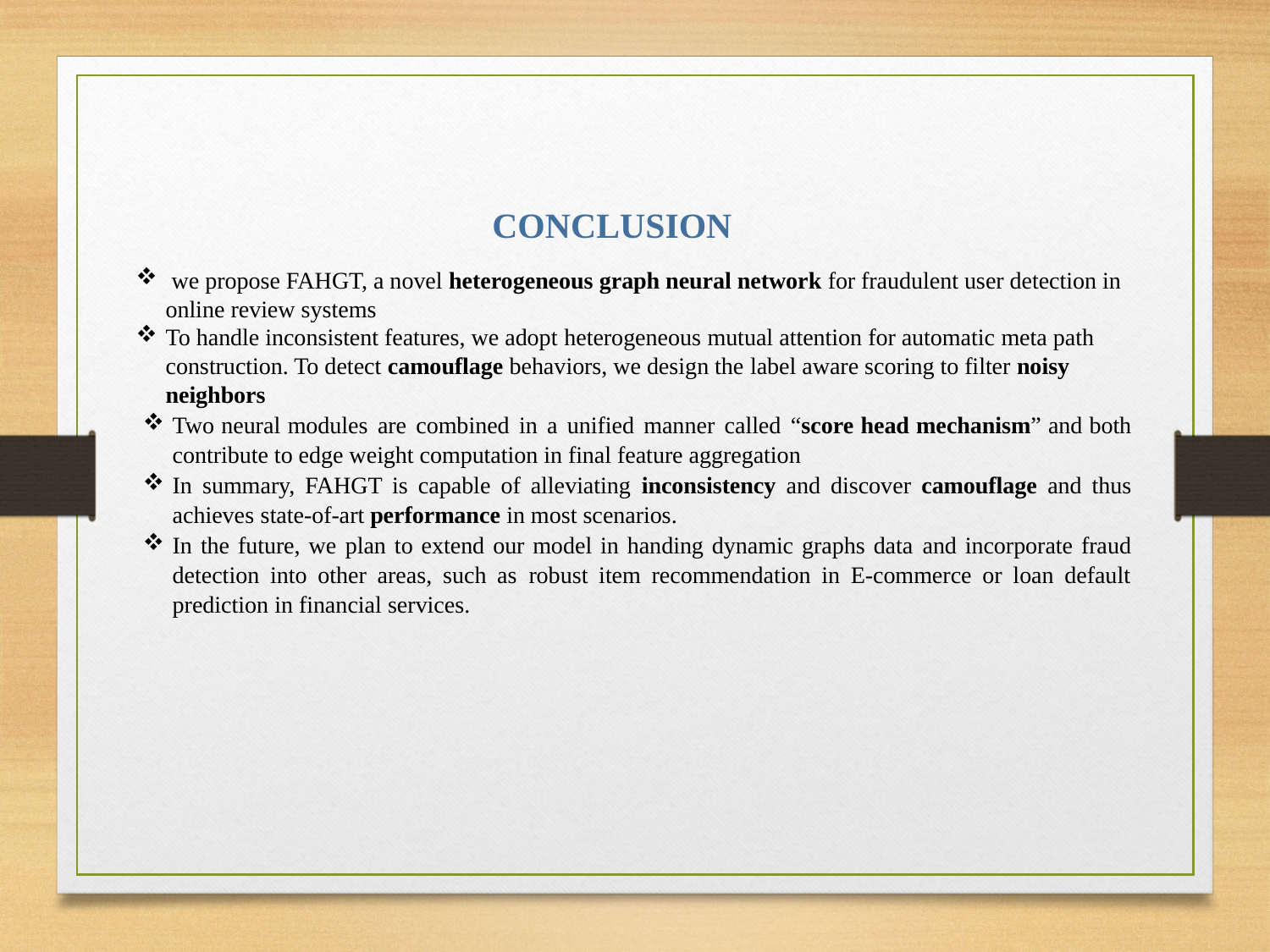

CONCLUSION
 we propose FAHGT, a novel heterogeneous graph neural network for fraudulent user detection in online review systems
To handle inconsistent features, we adopt heterogeneous mutual attention for automatic meta path construction. To detect camouflage behaviors, we design the label aware scoring to filter noisy neighbors
Two neural modules are combined in a unified manner called “score head mechanism” and both contribute to edge weight computation in final feature aggregation
In summary, FAHGT is capable of alleviating inconsistency and discover camouflage and thus achieves state-of-art performance in most scenarios.
In the future, we plan to extend our model in handing dynamic graphs data and incorporate fraud detection into other areas, such as robust item recommendation in E-commerce or loan default prediction in financial services.